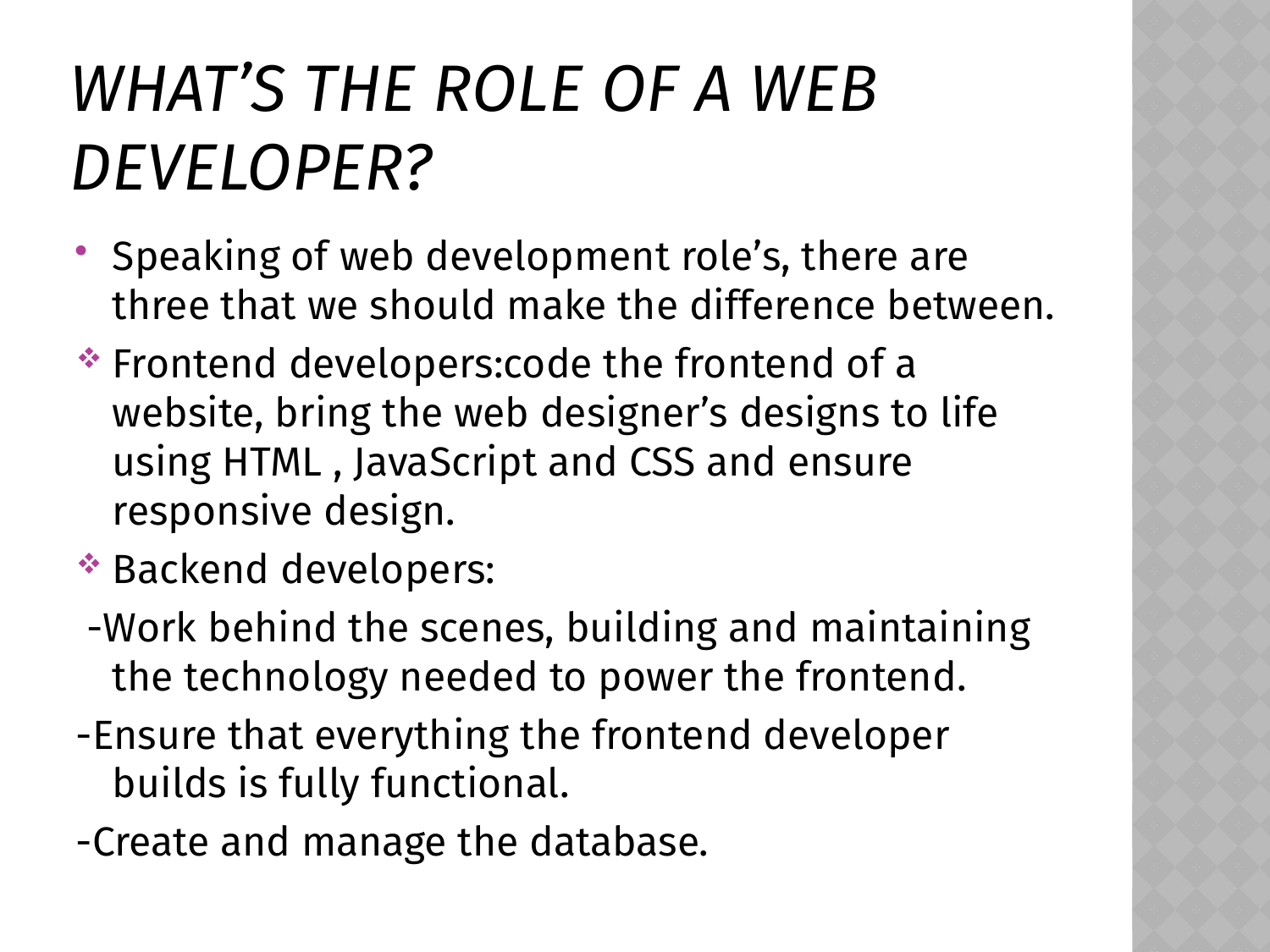

# What’s the role of a web developer?
Speaking of web development role’s, there are three that we should make the difference between.
Frontend developers:code the frontend of a website, bring the web designer’s designs to life using HTML , JavaScript and CSS and ensure responsive design.
Backend developers:
 -Work behind the scenes, building and maintaining the technology needed to power the frontend.
-Ensure that everything the frontend developer builds is fully functional.
-Create and manage the database.